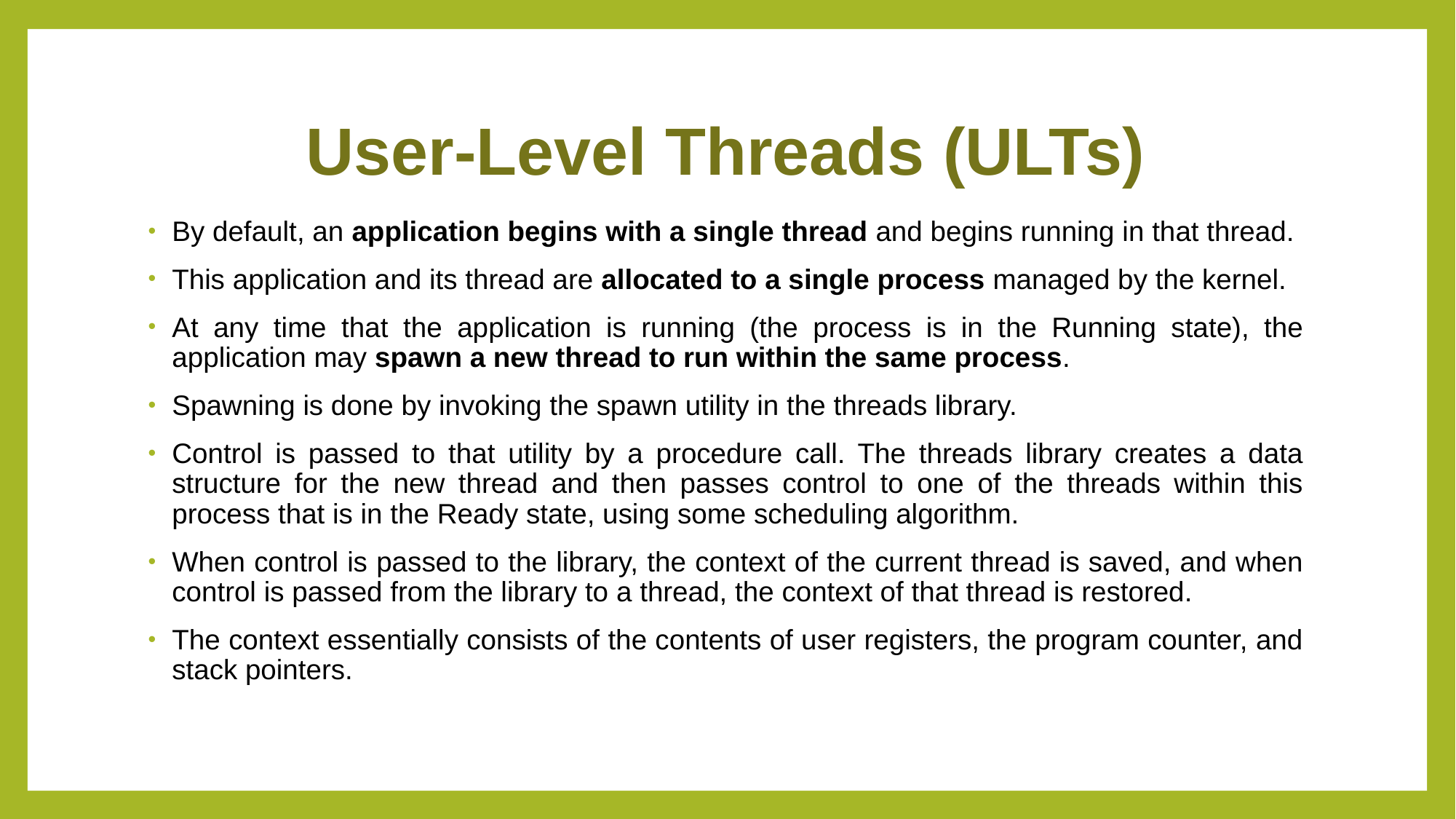

# User-Level Threads (ULTs)
By default, an application begins with a single thread and begins running in that thread.
This application and its thread are allocated to a single process managed by the kernel.
At any time that the application is running (the process is in the Running state), the application may spawn a new thread to run within the same process.
Spawning is done by invoking the spawn utility in the threads library.
Control is passed to that utility by a procedure call. The threads library creates a data structure for the new thread and then passes control to one of the threads within this process that is in the Ready state, using some scheduling algorithm.
When control is passed to the library, the context of the current thread is saved, and when control is passed from the library to a thread, the context of that thread is restored.
The context essentially consists of the contents of user registers, the program counter, and stack pointers.